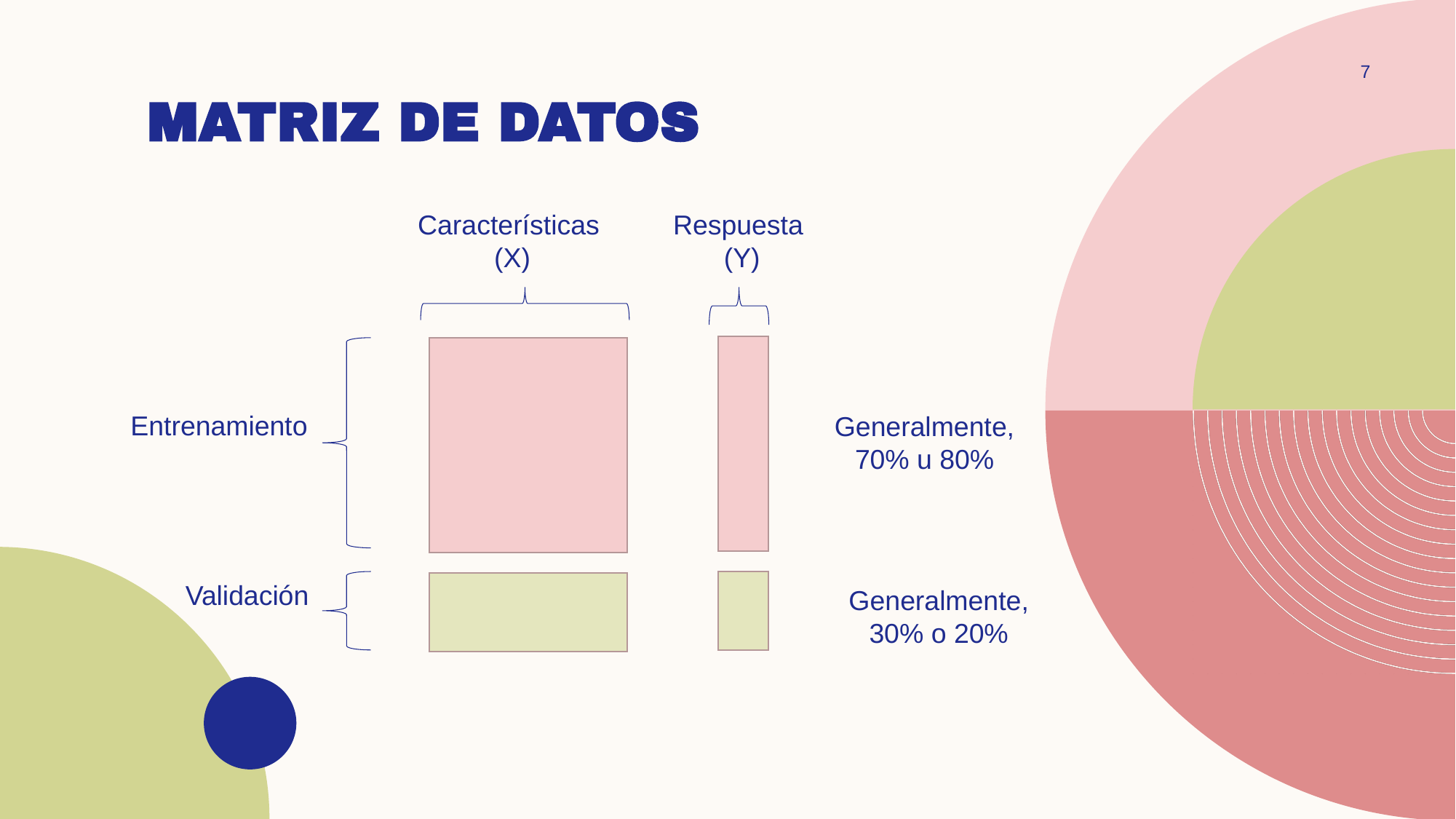

7
# Matriz de datos

Características 
(X)
Respuesta
 (Y)

Entrenamiento
Generalmente, 70% u 80%

Validación

Generalmente, 30% o 20%